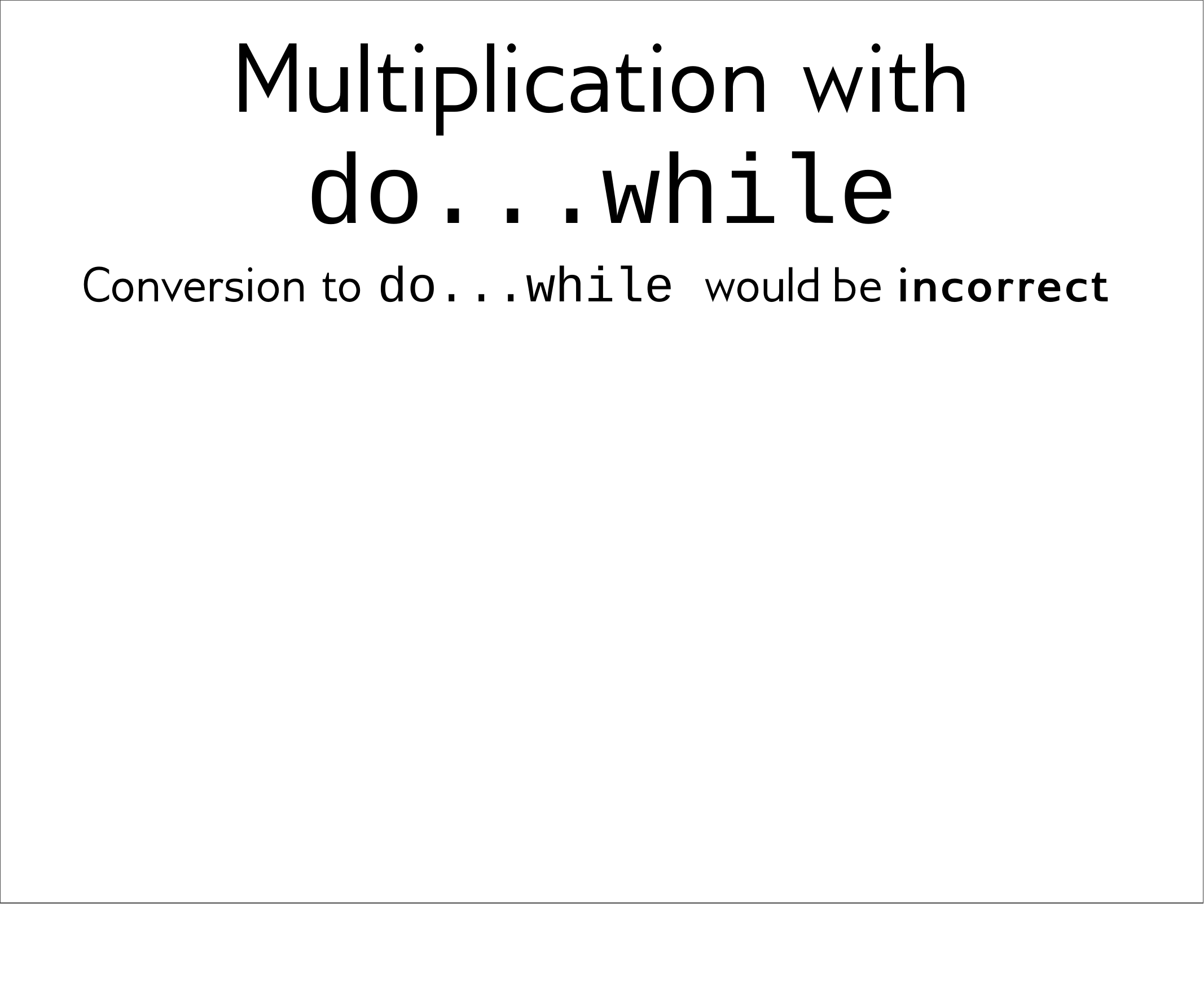

# Multiplication with
do...while
Conversion to do...while would	be incorrect